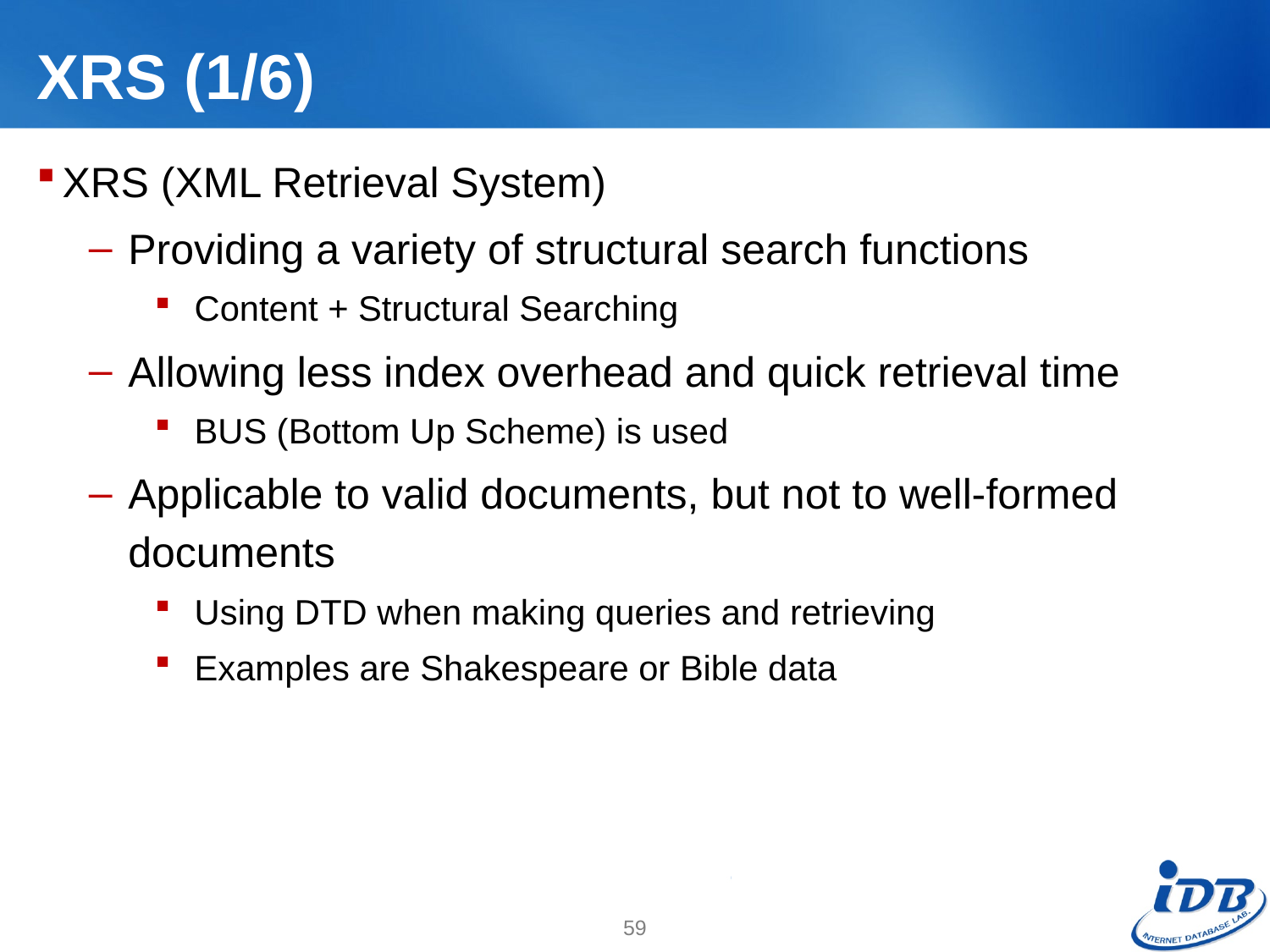

# XRS (1/6)
XRS (XML Retrieval System)
Providing a variety of structural search functions
Content + Structural Searching
Allowing less index overhead and quick retrieval time
BUS (Bottom Up Scheme) is used
Applicable to valid documents, but not to well-formed documents
Using DTD when making queries and retrieving
Examples are Shakespeare or Bible data
59